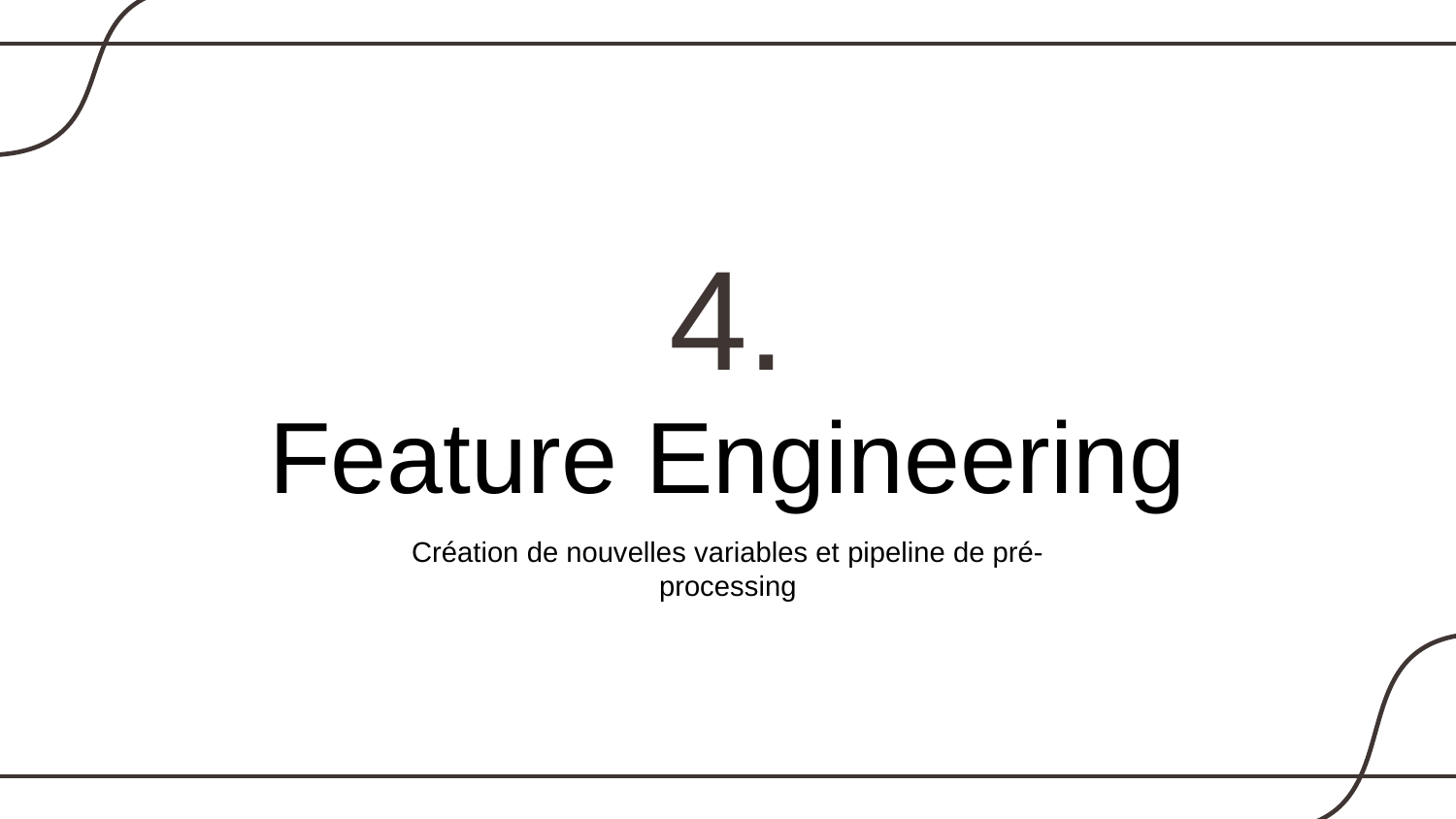

4.
# Feature Engineering
Création de nouvelles variables et pipeline de pré-processing